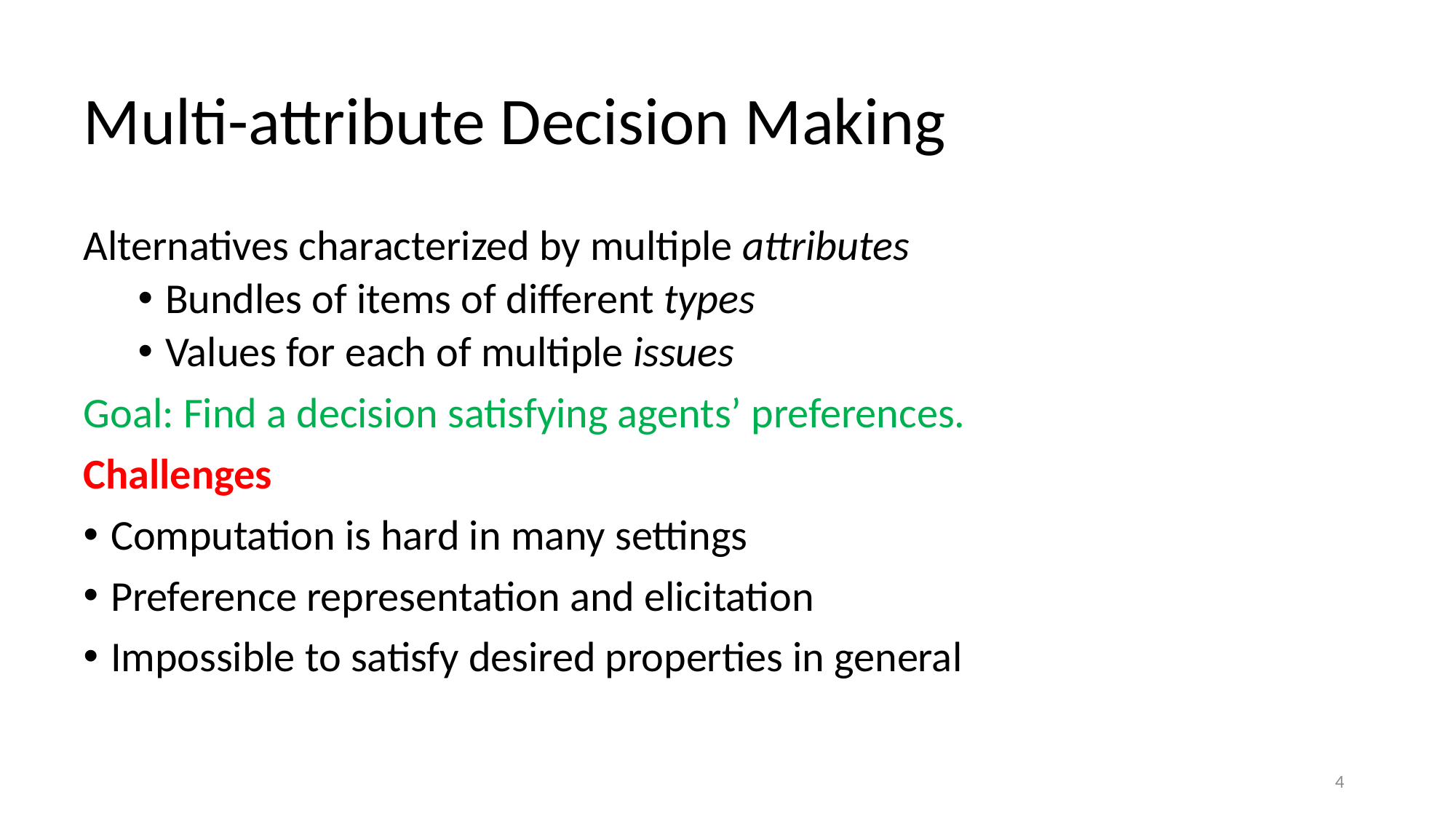

# Multi-attribute Decision Making
Alternatives characterized by multiple attributes
Bundles of items of different types
Values for each of multiple issues
Goal: Find a decision satisfying agents’ preferences.
Challenges
Computation is hard in many settings
Preference representation and elicitation
Impossible to satisfy desired properties in general
4